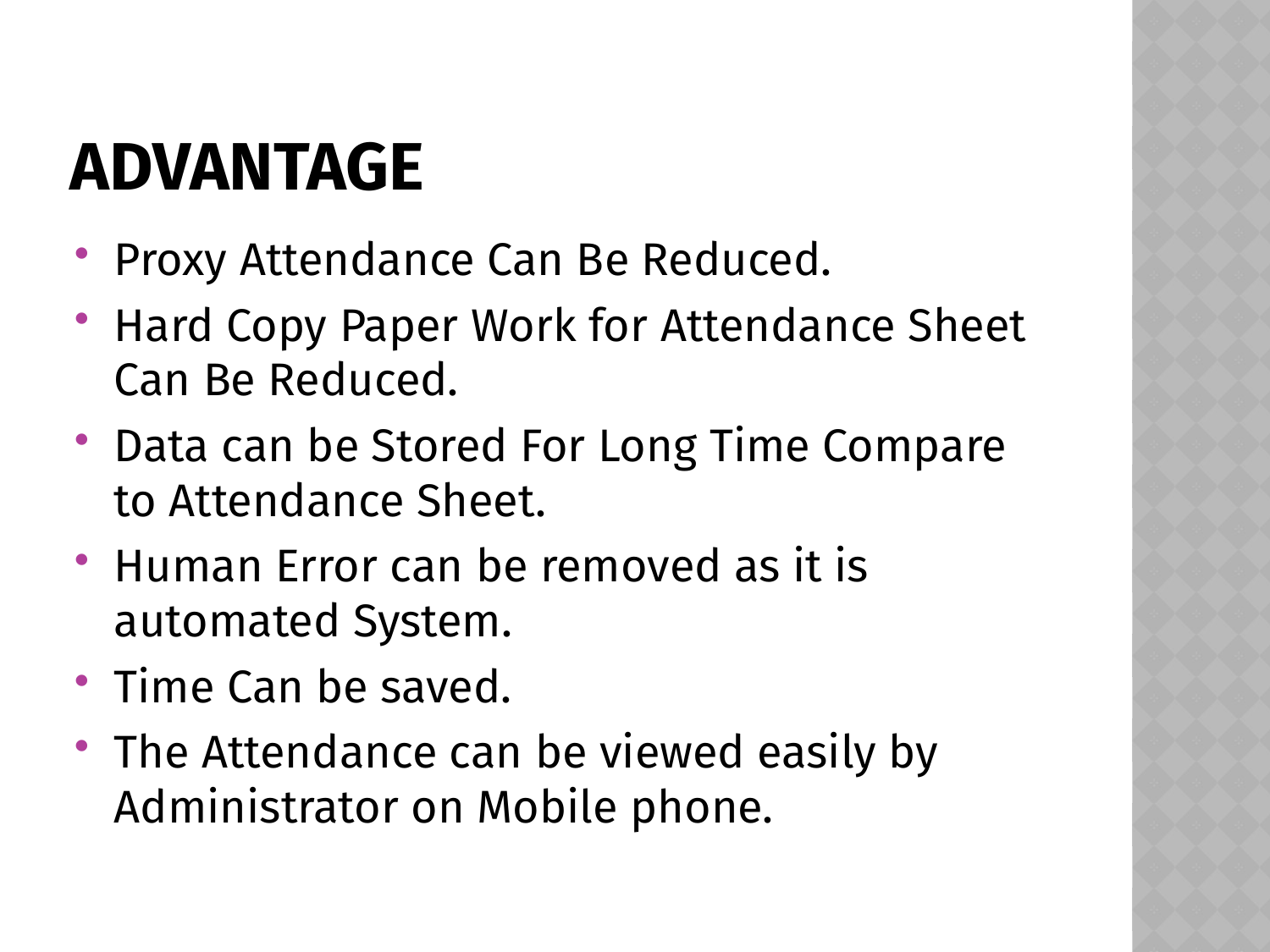

# ADVANTAGE
Proxy Attendance Can Be Reduced.
Hard Copy Paper Work for Attendance Sheet Can Be Reduced.
Data can be Stored For Long Time Compare to Attendance Sheet.
Human Error can be removed as it is automated System.
Time Can be saved.
The Attendance can be viewed easily by Administrator on Mobile phone.